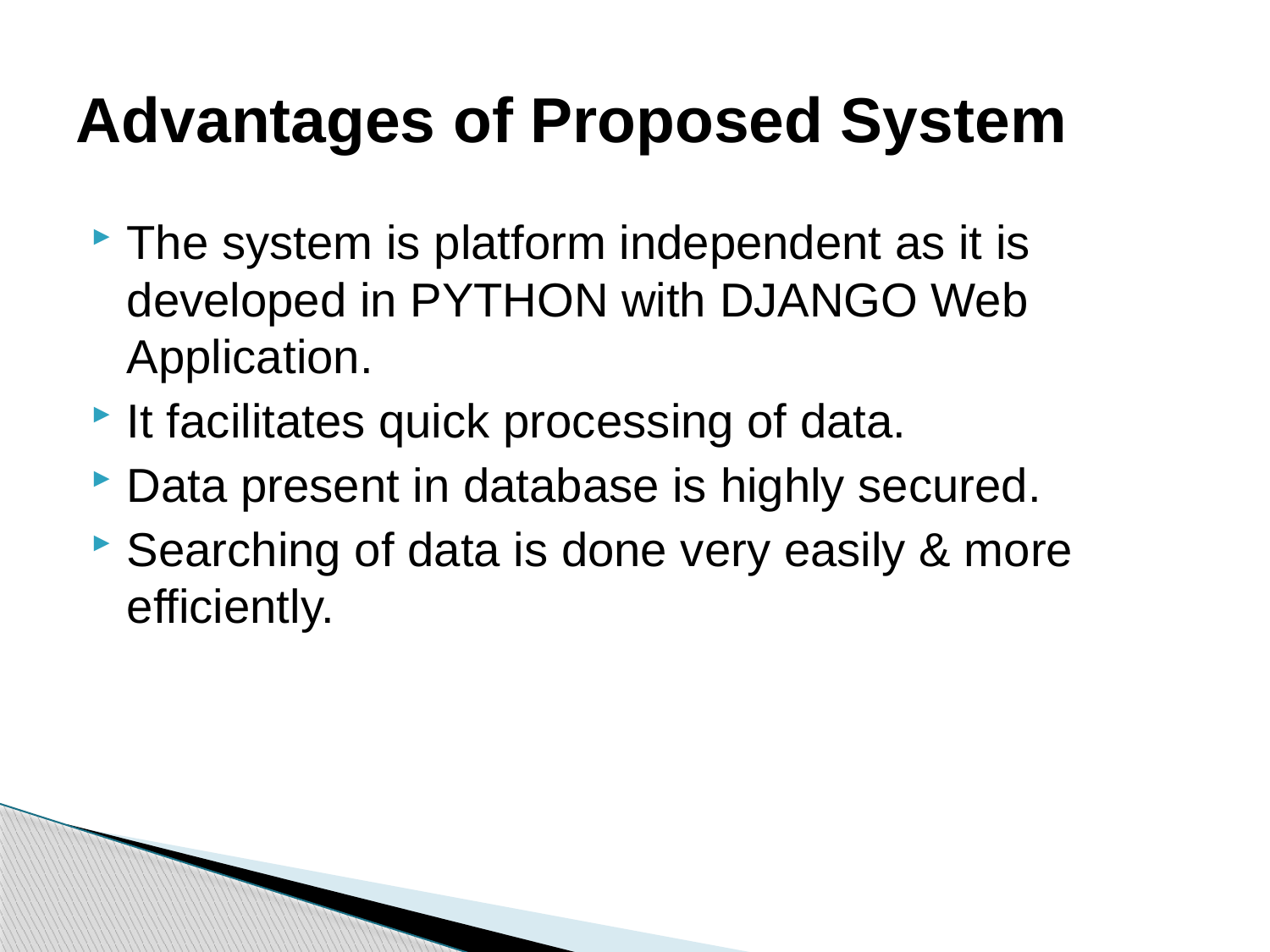

# Advantages of Proposed System
The system is platform independent as it is developed in PYTHON with DJANGO Web Application.
It facilitates quick processing of data.
Data present in database is highly secured.
Searching of data is done very easily & more efficiently.